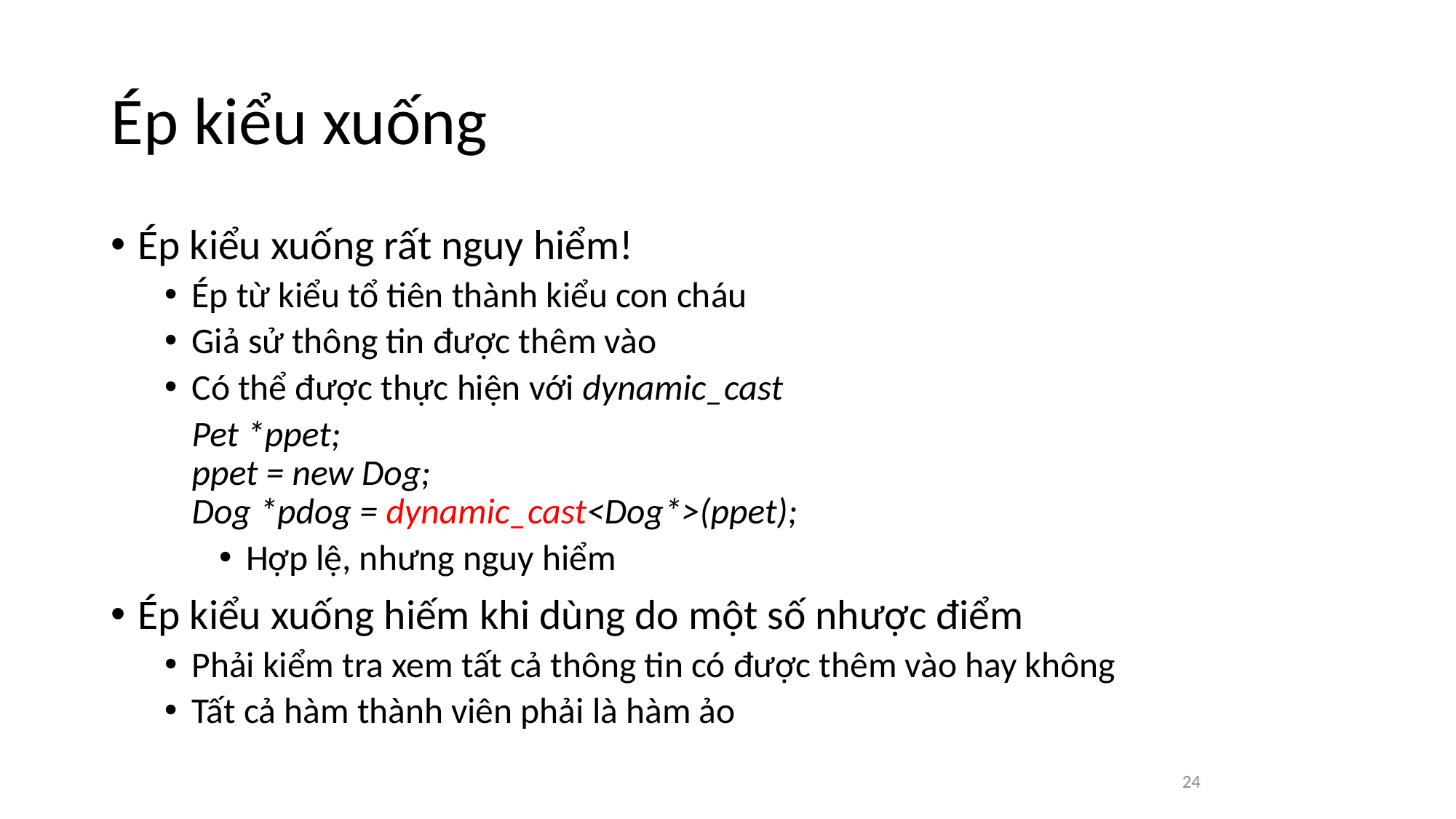

# Ép kiểu xuống
Ép kiểu xuống rất nguy hiểm!
Ép từ kiểu tổ tiên thành kiểu con cháu
Giả sử thông tin được thêm vào
Có thể được thực hiện với dynamic_cast
	Pet *ppet;
ppet = new Dog;
Dog *pdog = dynamic_cast<Dog*>(ppet);
Hợp lệ, nhưng nguy hiểm
Ép kiểu xuống hiếm khi dùng do một số nhược điểm
Phải kiểm tra xem tất cả thông tin có được thêm vào hay không
Tất cả hàm thành viên phải là hàm ảo
24